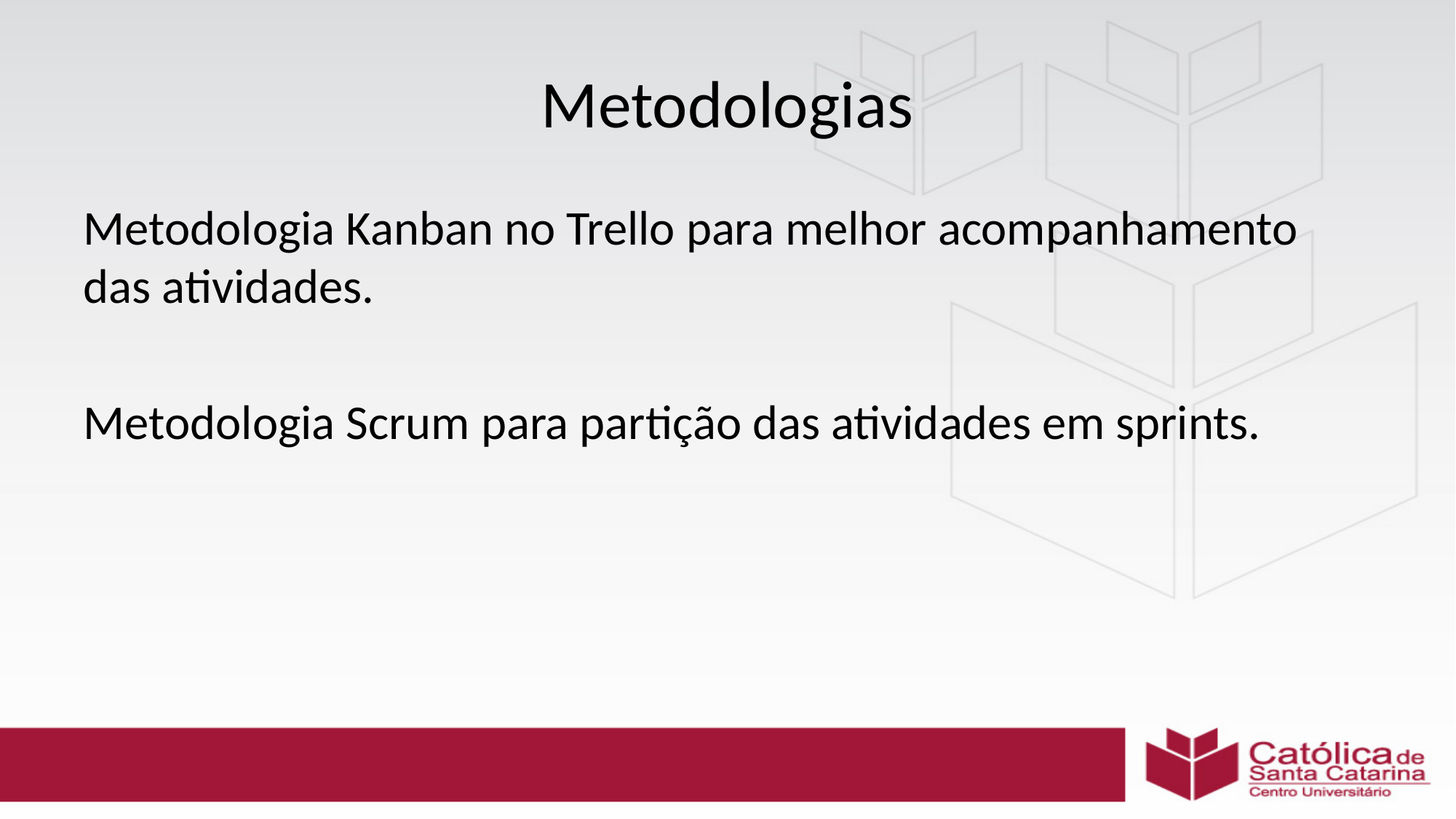

# Metodologias
Metodologia Kanban no Trello para melhor acompanhamento das atividades.

Metodologia Scrum para partição das atividades em sprints.